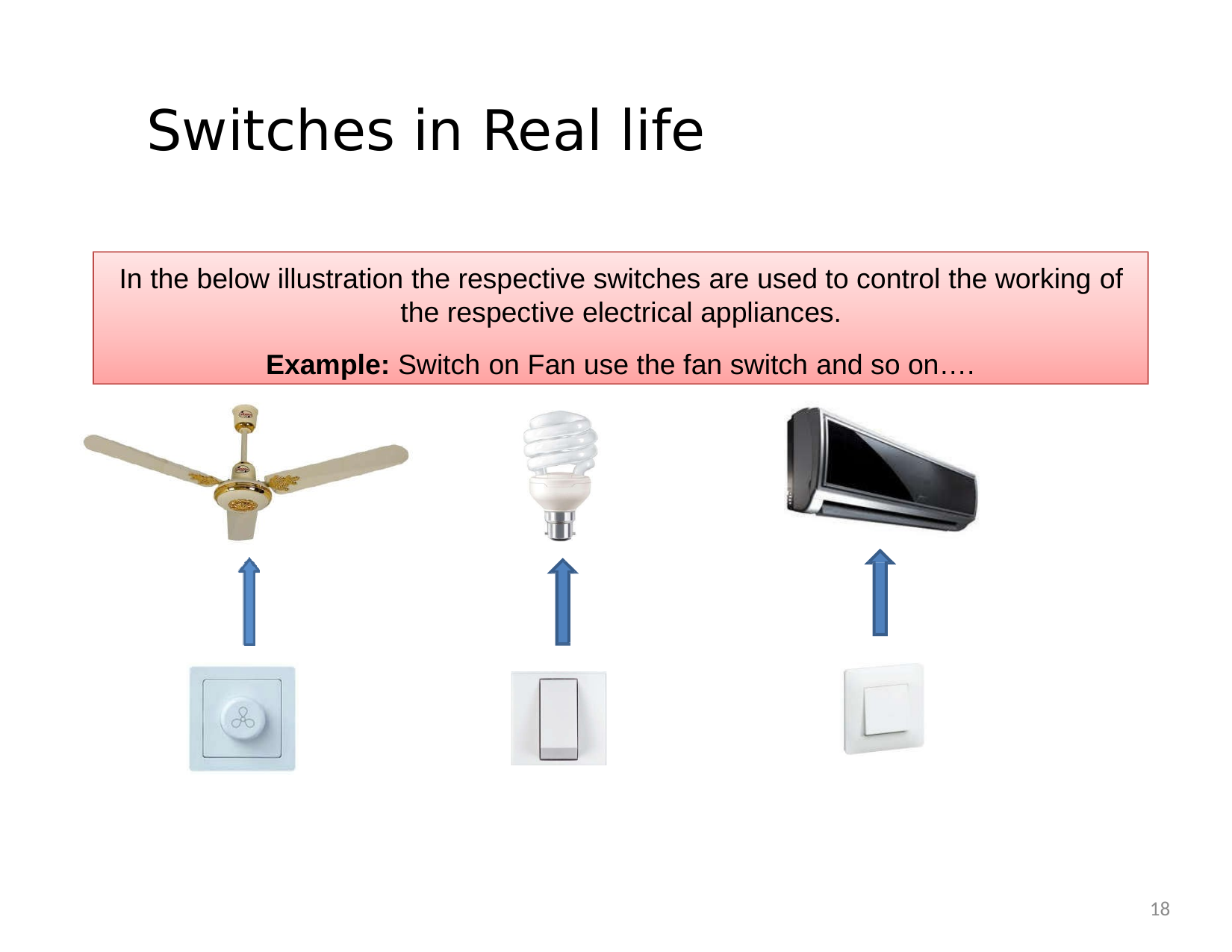

# Switches in Real life

In the below illustration the respective switches are used to control the working of the respective electrical appliances.
Example: Switch on Fan use the fan switch and so on….

18